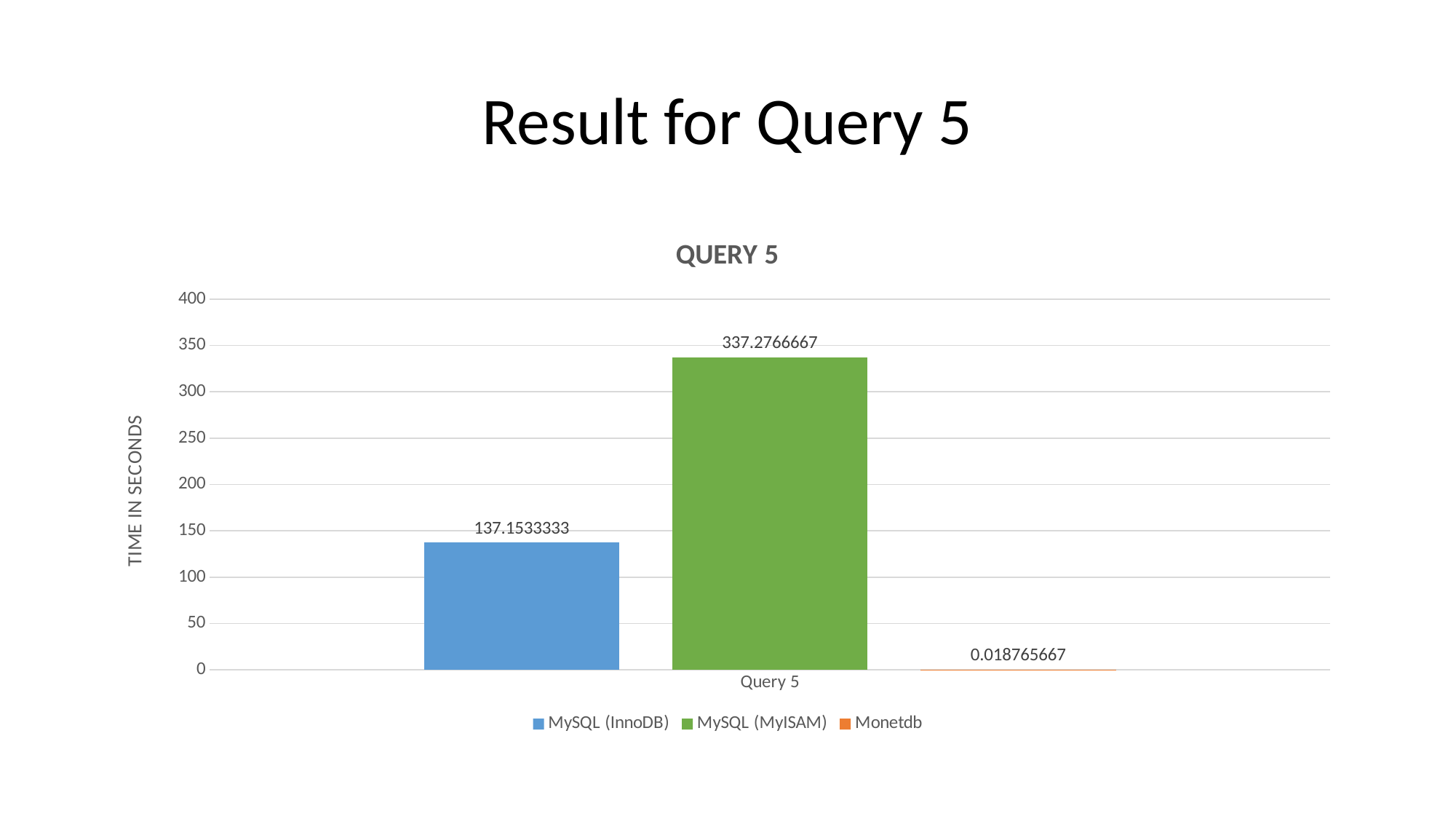

# Result for Query 5

### Chart: QUERY 5

| Category |  |  | Monetdb |
|---|---|---|---|
| Query 5 | 137.1533333 | 337.2766667 | 0.018765667 |